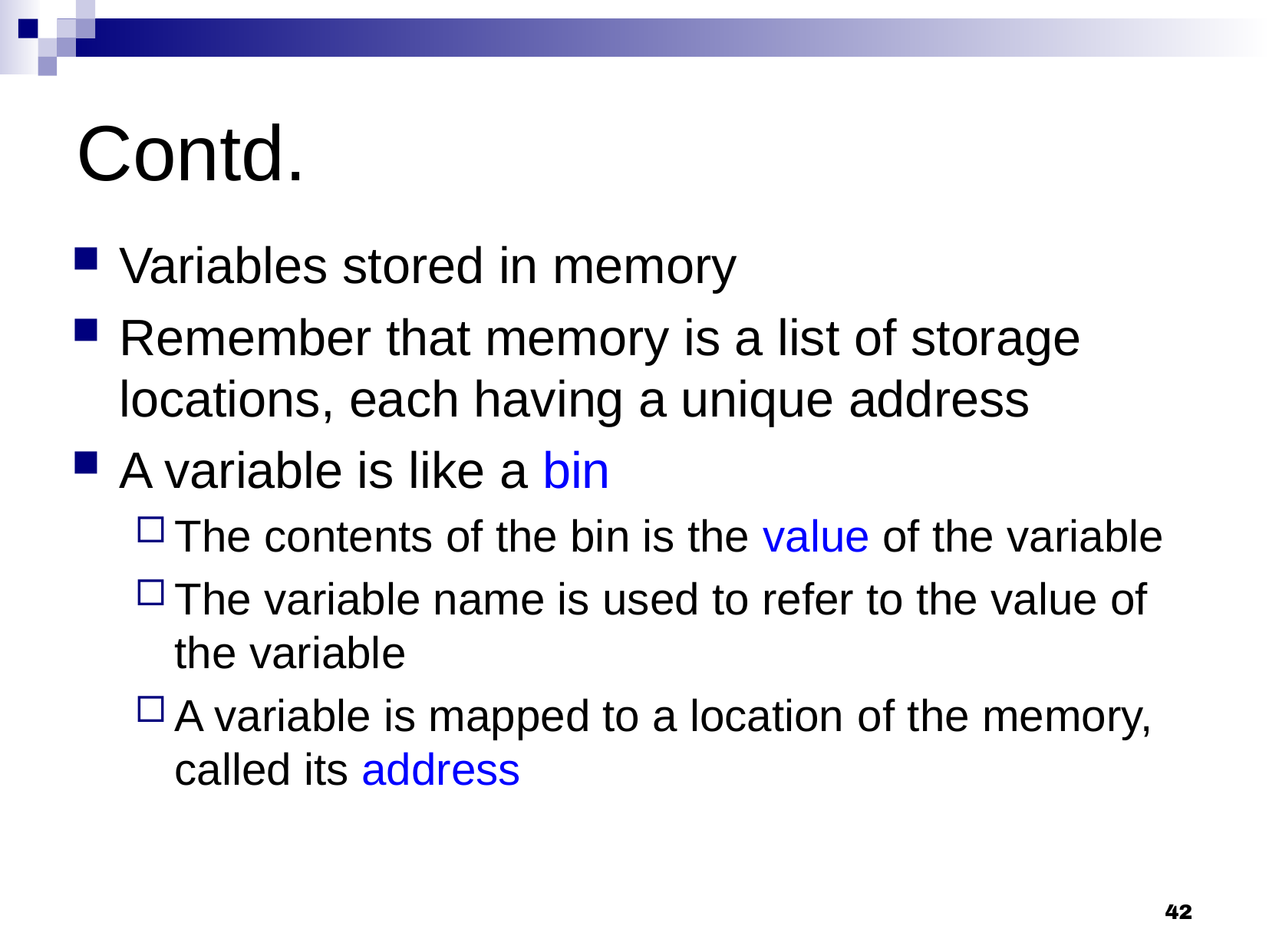

Contd.
Variables stored in memory
Remember that memory is a list of storage locations, each having a unique address
A variable is like a bin
The contents of the bin is the value of the variable
The variable name is used to refer to the value of the variable
A variable is mapped to a location of the memory, called its address

42